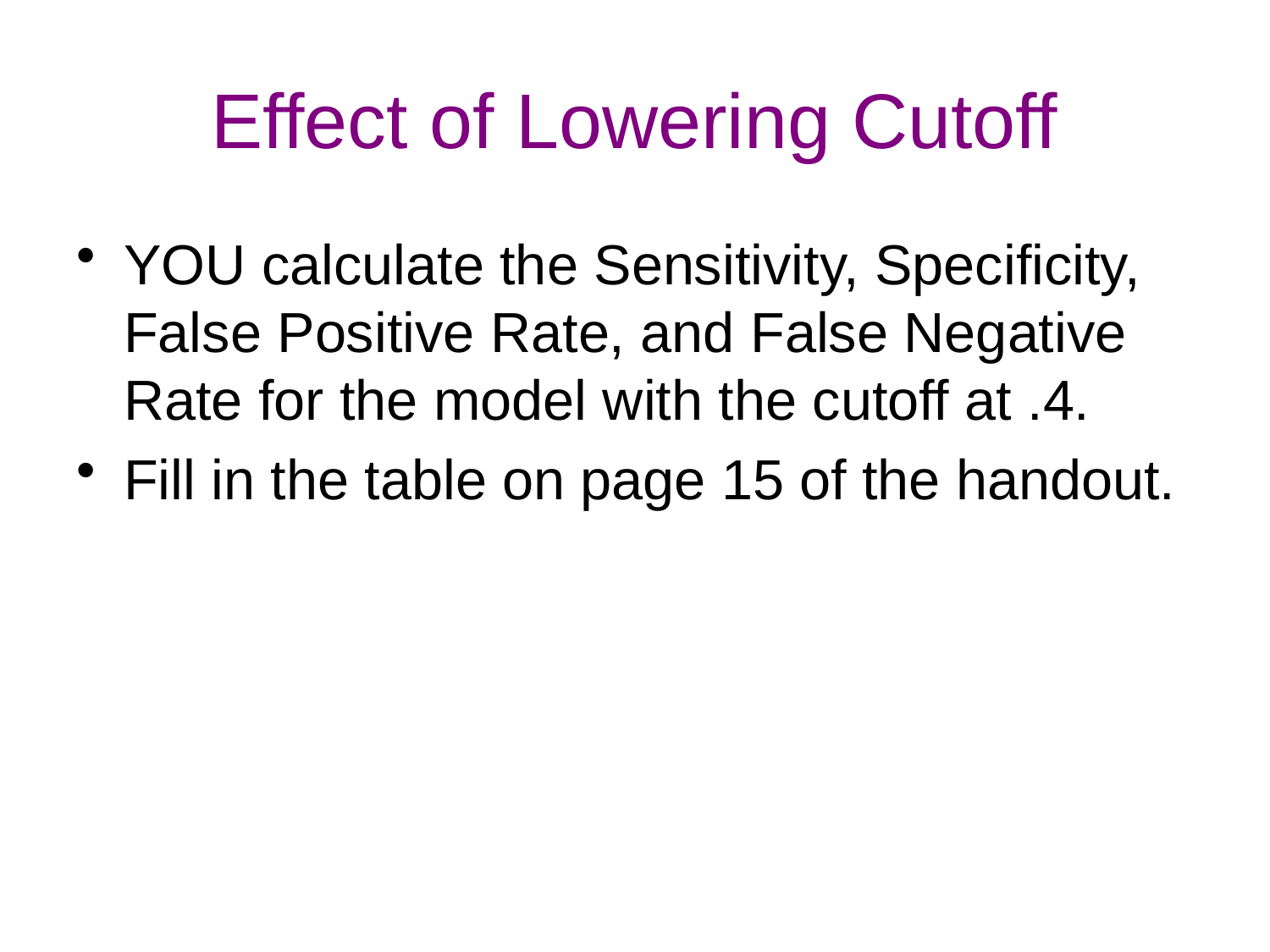

# Effect of Lowering Cutoff
YOU calculate the Sensitivity, Specificity, False Positive Rate, and False Negative Rate for the model with the cutoff at .4.
Fill in the table on page 15 of the handout.